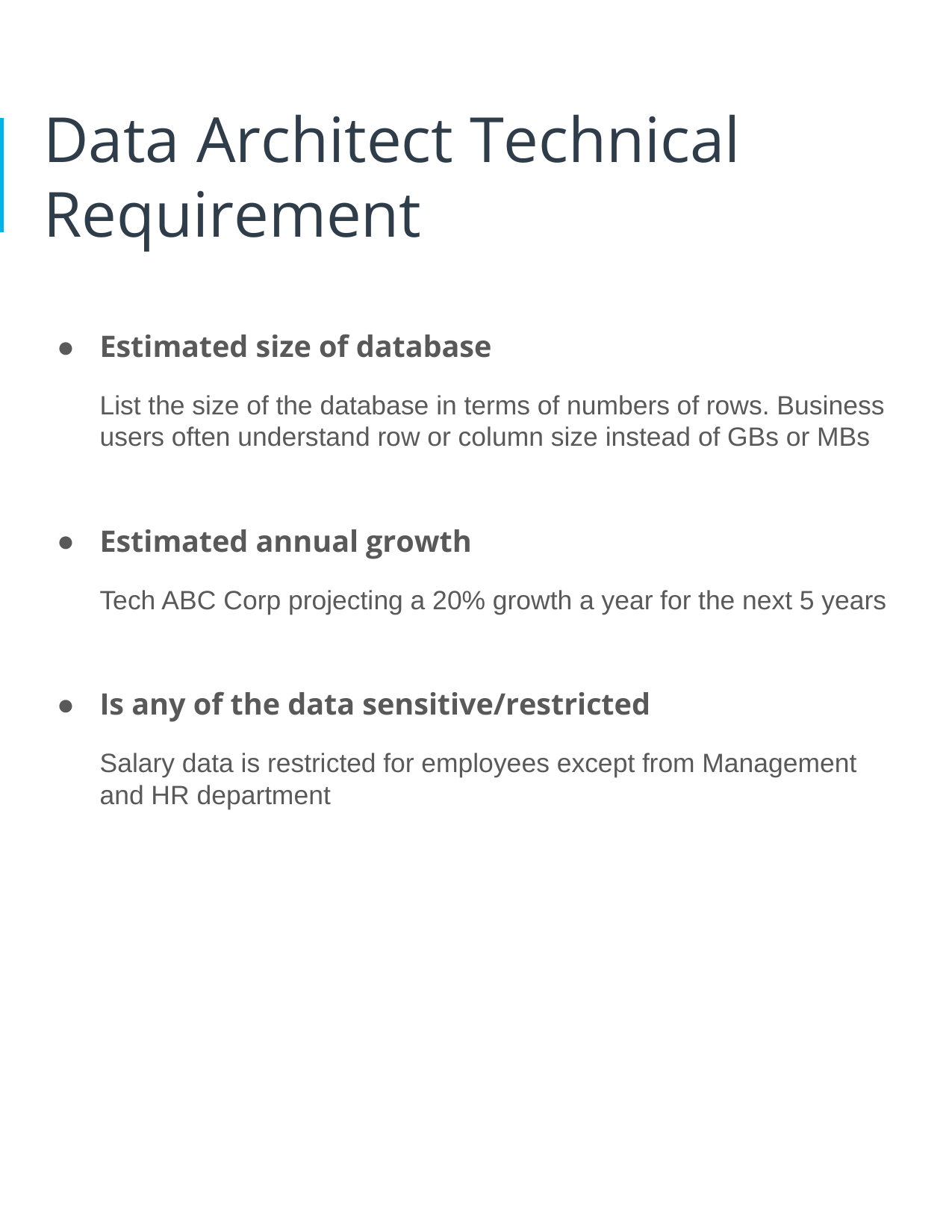

# Data Architect Technical Requirement

Estimated size of database
List the size of the database in terms of numbers of rows. Business users often understand row or column size instead of GBs or MBs

Estimated annual growth
Tech ABC Corp projecting a 20% growth a year for the next 5 years

Is any of the data sensitive/restricted
Salary data is restricted for employees except from Management and HR department